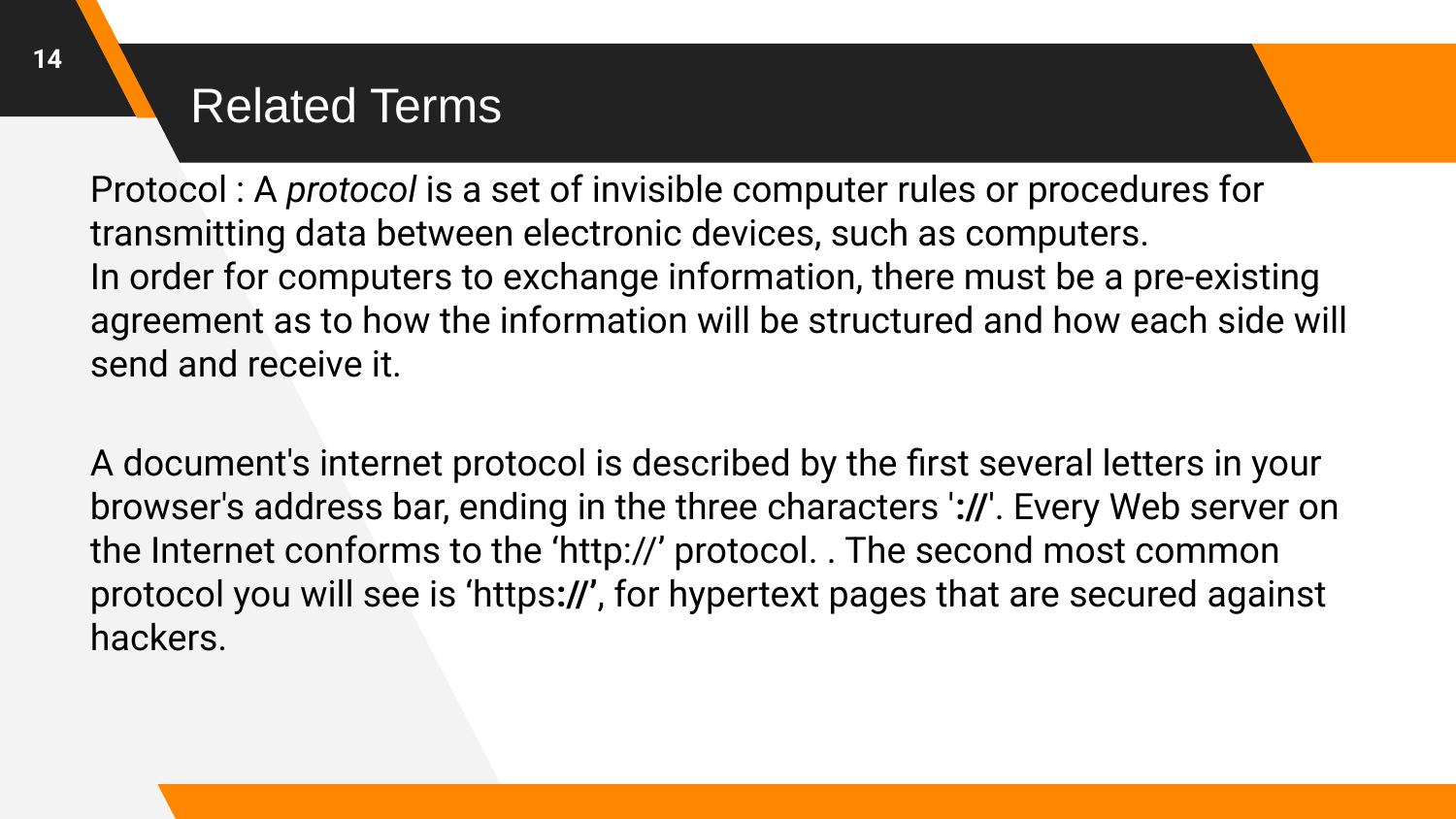

14
# Related Terms
Protocol : A protocol is a set of invisible computer rules or procedures for transmitting data between electronic devices, such as computers.
In order for computers to exchange information, there must be a pre-existing agreement as to how the information will be structured and how each side will send and receive it.
A document's internet protocol is described by the first several letters in your browser's address bar, ending in the three characters '://'. Every Web server on the Internet conforms to the ‘http://’ protocol. . The second most common protocol you will see is ‘https://’, for hypertext pages that are secured against hackers.